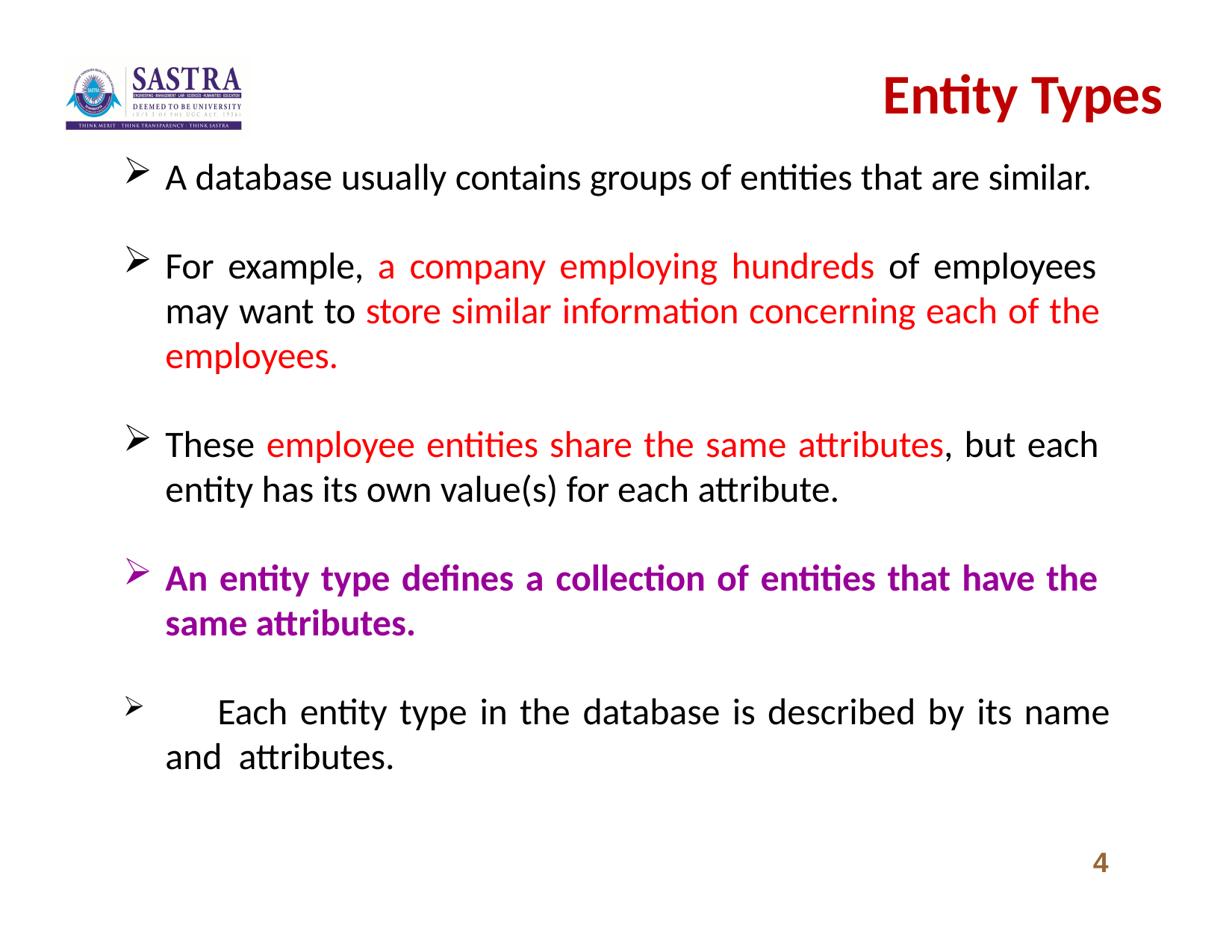

# Entity Types
A database usually contains groups of entities that are similar.

For example, a company employing hundreds of employees  may want to store similar information concerning each of the  employees.

These employee entities share the same attributes, but each  entity has its own value(s) for each attribute.

An entity type defines a collection of entities that have the  same attributes.

	Each entity type in the database is described by its name and  attributes.
4